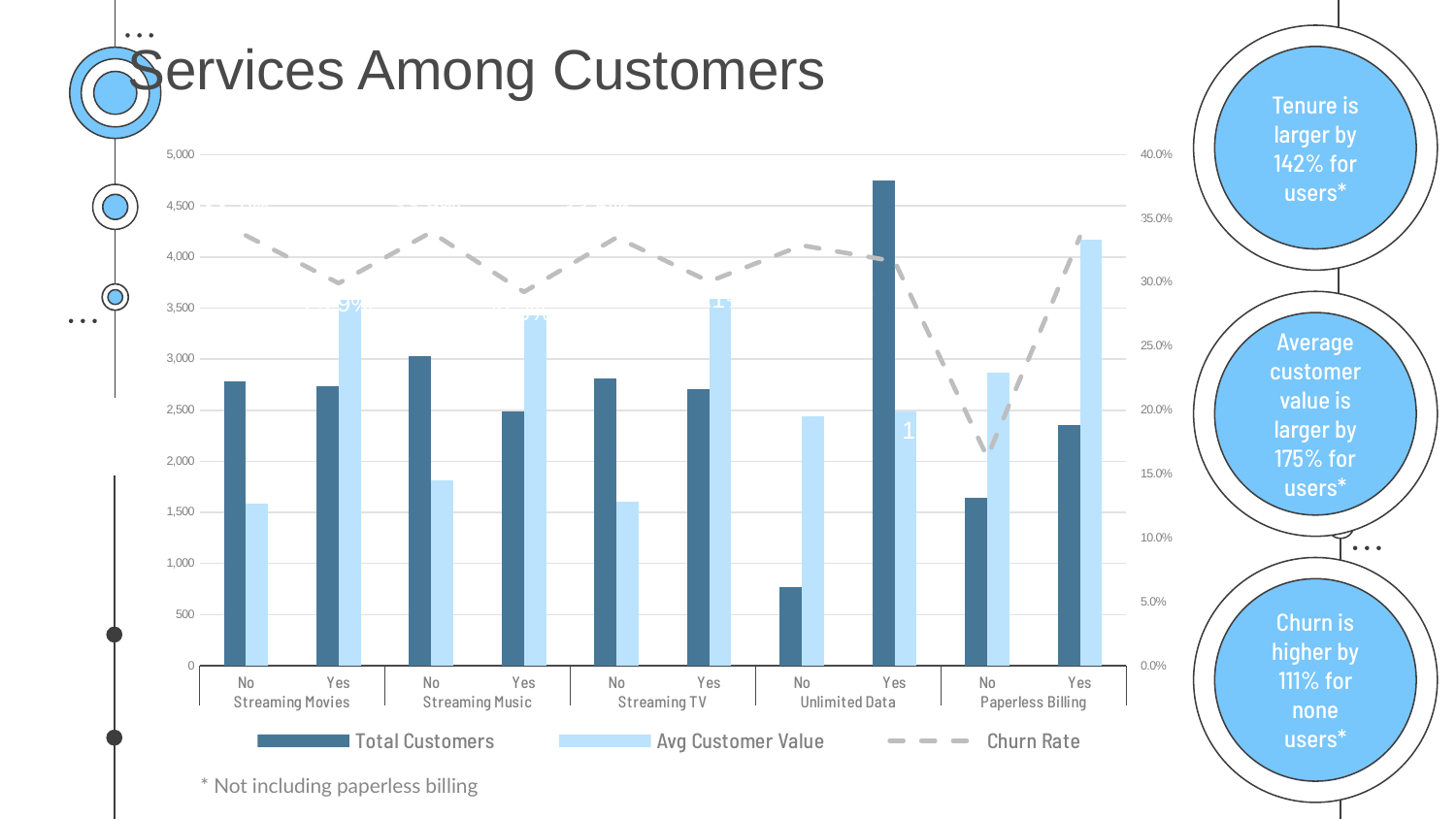

# Services Among Customers

Tenure is larger by 142% for users*

### Chart

| Category | Total Customers | Avg Customer Value | Churn Rate |
|---|---|---|---|
| No | 2785.0 | 1588.51878014811 | 0.3368 |
| Yes | 2732.0 | 3582.22286785383 | 0.2994 |
| No | 3029.0 | 1812.24287652955 | 0.3394 |
| Yes | 2488.0 | 3427.24530924334 | 0.2926 |
| No | 2810.0 | 1602.25654791318 | 0.3352 |
| Yes | 2707.0 | 3585.70175104269 | 0.3007 |
| No | 772.0 | 2443.22040017565 | 0.329 |
| Yes | 4745.0 | 2488.68981125684 | 0.3165 |
| No | 1639.10657757472 | 2872.0 | 0.1633 |
| Yes | 2351.77165431239 | 4171.0 | 0.3357 |
Average customer value is larger by 175% for users*
10%
45K

Churn is higher by 111% for none users*
* Not including paperless billing